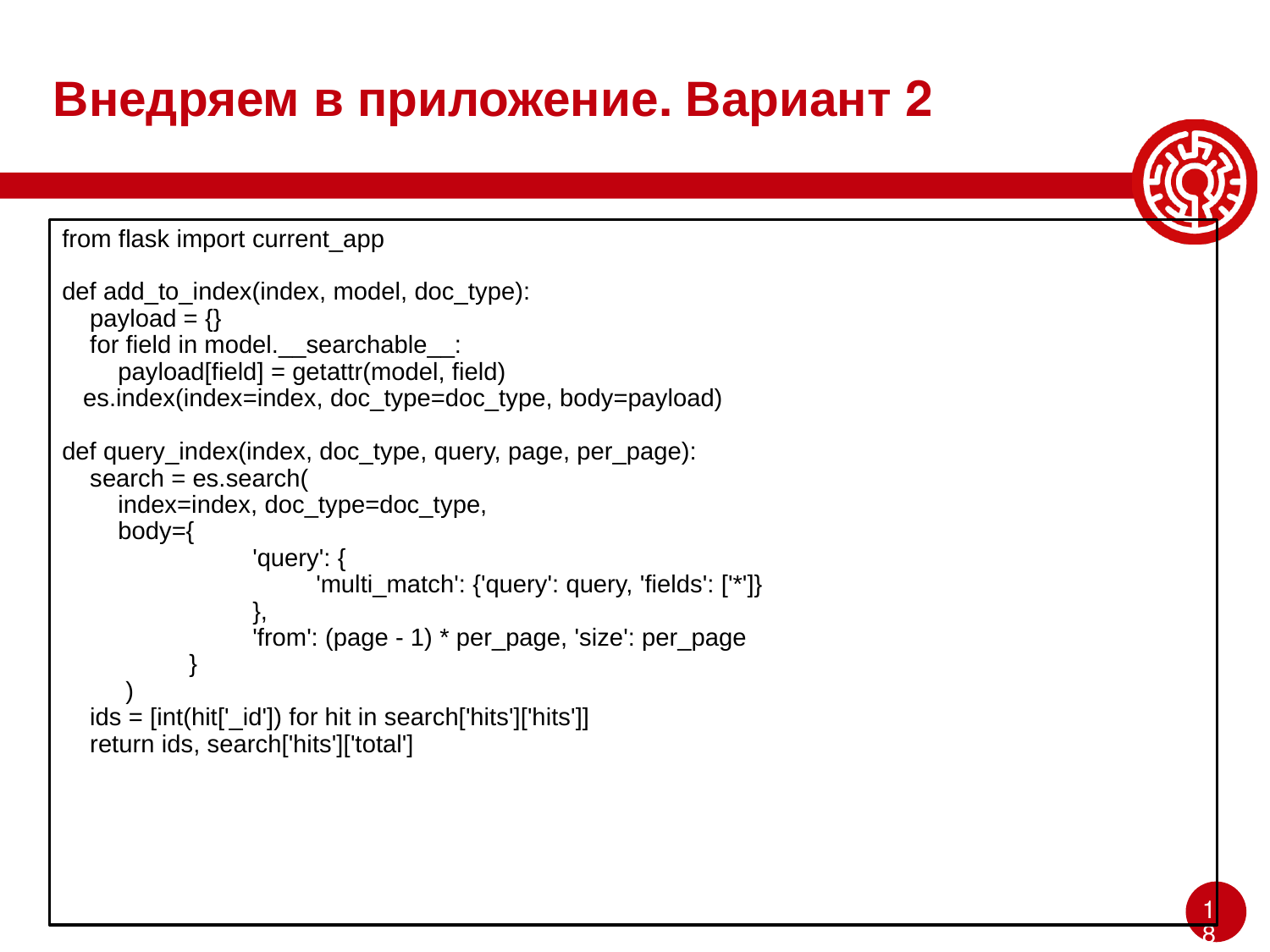

# Внедряем в приложение. Вариант 2
from flask import current_app

def add_to_index(index, model, doc_type):
    payload = {}
    for field in model.__searchable__:
        payload[field] = getattr(model, field)
   es.index(index=index, doc_type=doc_type, body=payload)

def query_index(index, doc_type, query, page, per_page):
    search = es.search(
        index=index, doc_type=doc_type,
        body={
'query': {
'multi_match': {'query': query, 'fields': ['*']}
},
'from': (page - 1) * per_page, 'size': per_page
}
)
    ids = [int(hit['_id']) for hit in search['hits']['hits']]
    return ids, search['hits']['total']
18